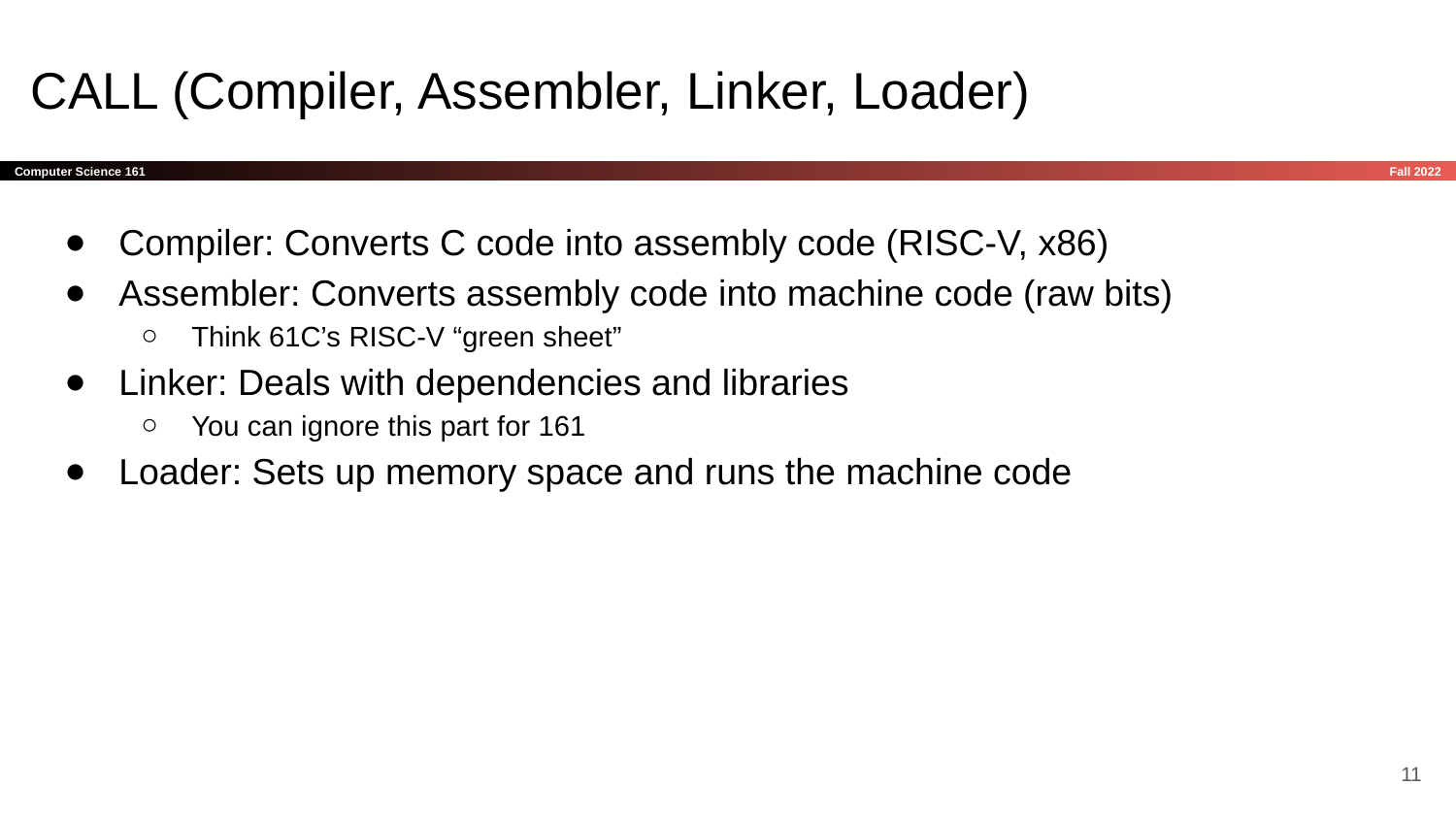

# CALL (Compiler, Assembler, Linker, Loader)
Compiler: Converts C code into assembly code (RISC-V, x86)
Assembler: Converts assembly code into machine code (raw bits)
Think 61C’s RISC-V “green sheet”
Linker: Deals with dependencies and libraries
You can ignore this part for 161
Loader: Sets up memory space and runs the machine code
11